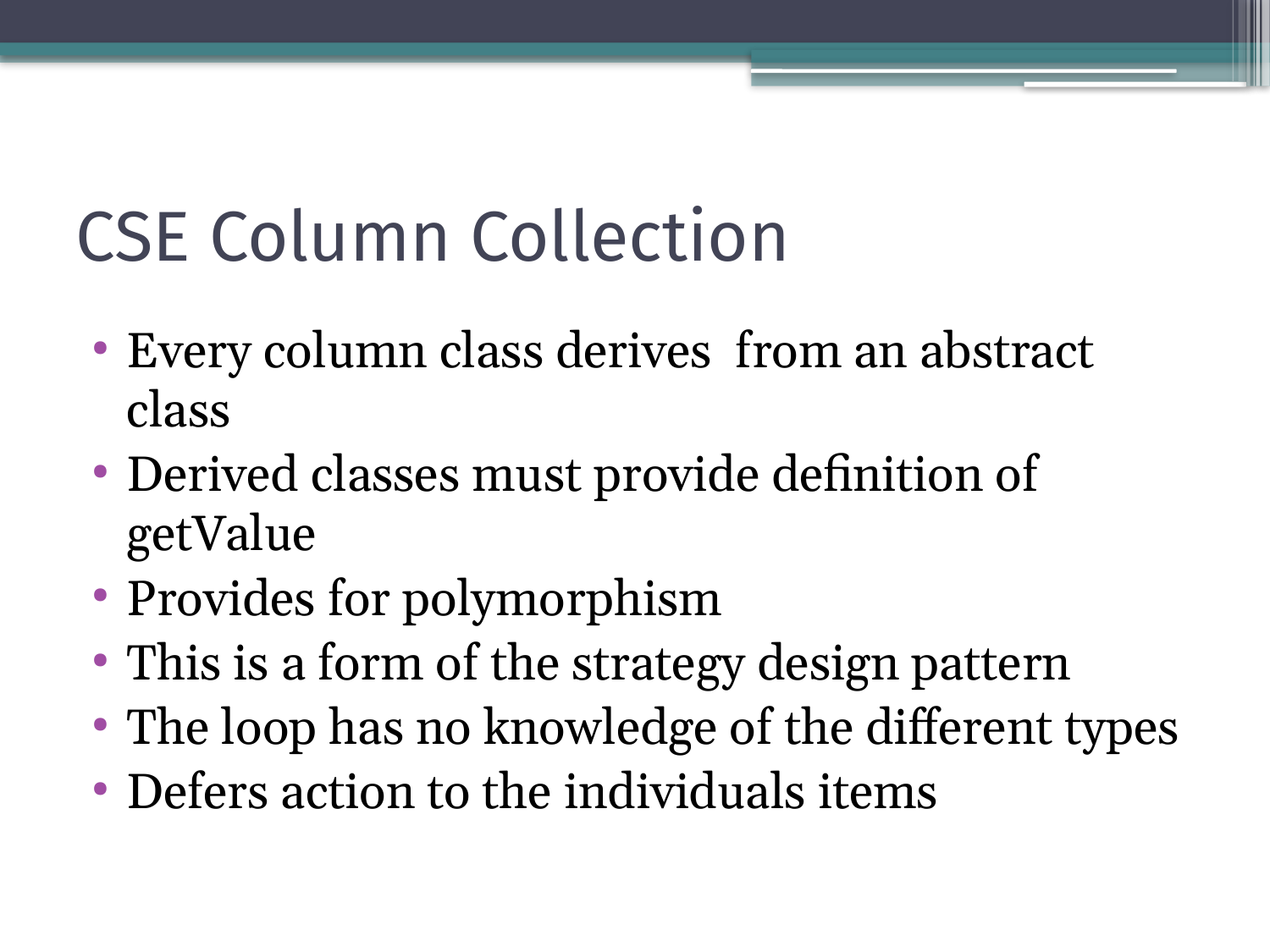

# CSE Column Collection
Every column class derives  from an abstract class
Derived classes must provide definition of getValue
Provides for polymorphism
This is a form of the strategy design pattern
The loop has no knowledge of the different types
Defers action to the individuals items